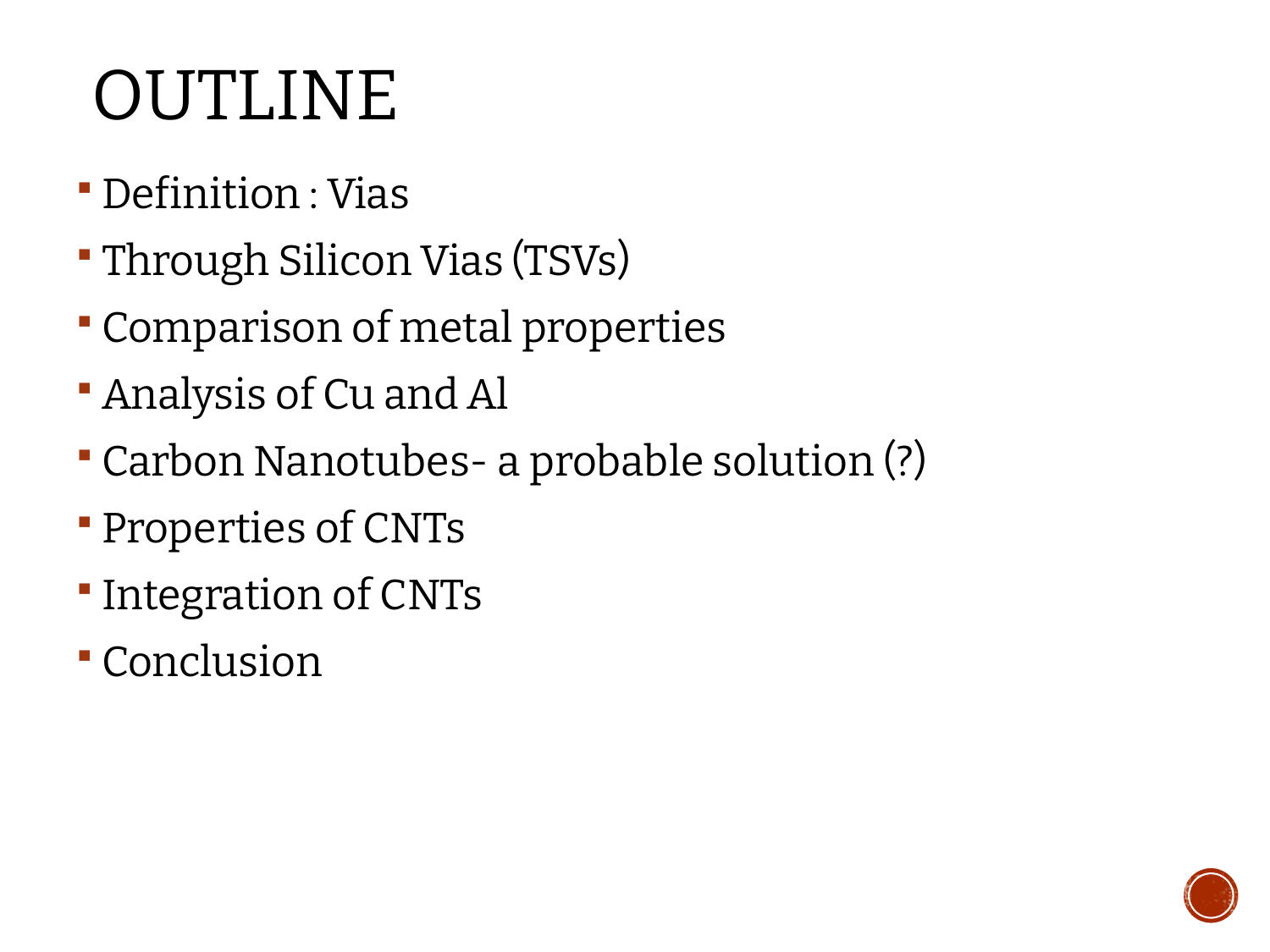

# Outlineline
Definition : Vias
Through Silicon Vias (TSVs)
Comparison of metal properties
Analysis of Cu and Al
Carbon Nanotubes- a probable solution (?)
Properties of CNTs
Integration of CNTs
Conclusion